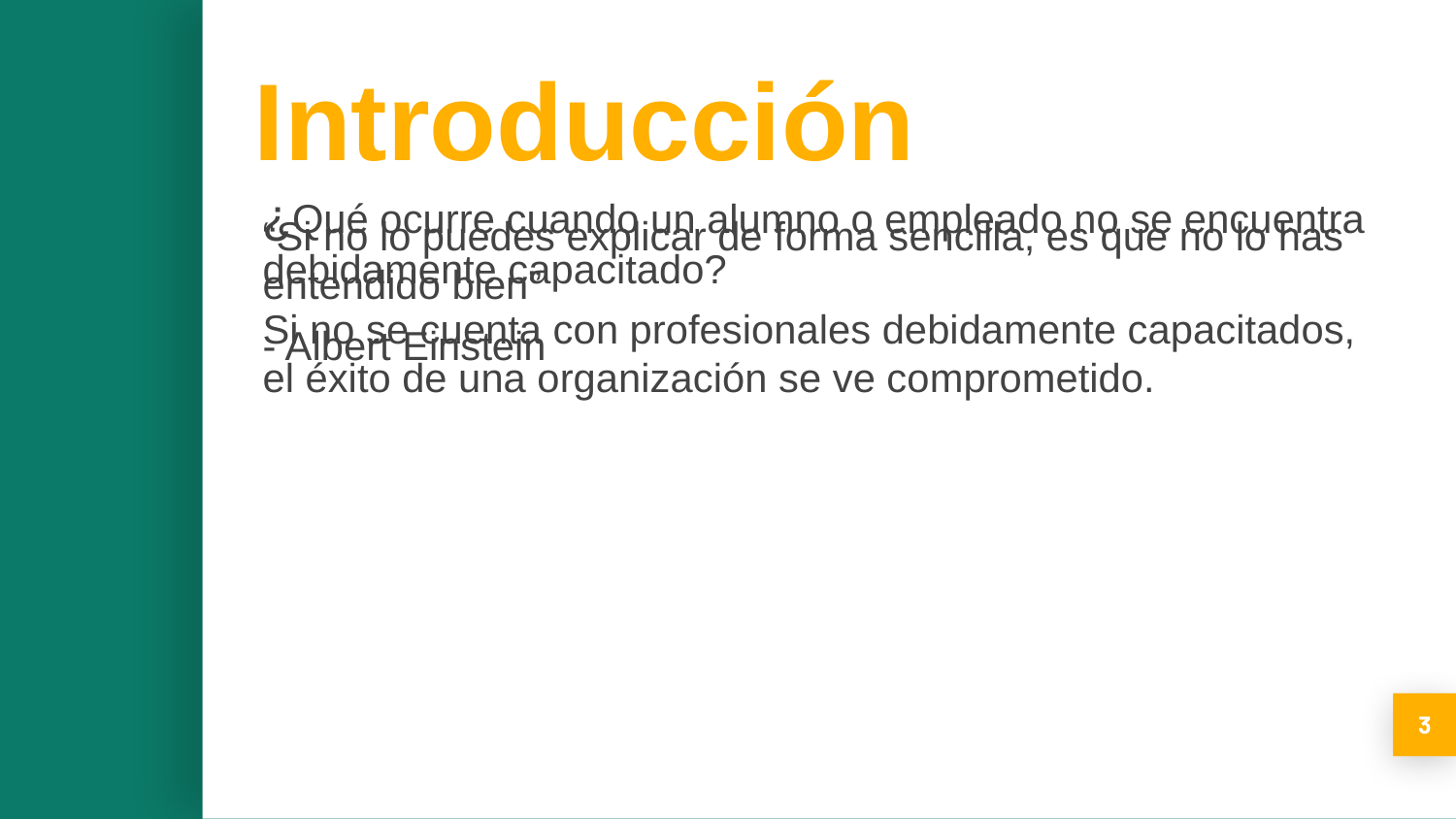

Introducción
¿Qué ocurre cuando un alumno o empleado no se encuentra debidamente capacitado?
Si no se cuenta con profesionales debidamente capacitados, el éxito de una organización se ve comprometido.
“Si no lo puedes explicar de forma sencilla, es que no lo has entendido bien”
- Albert Einstein

3